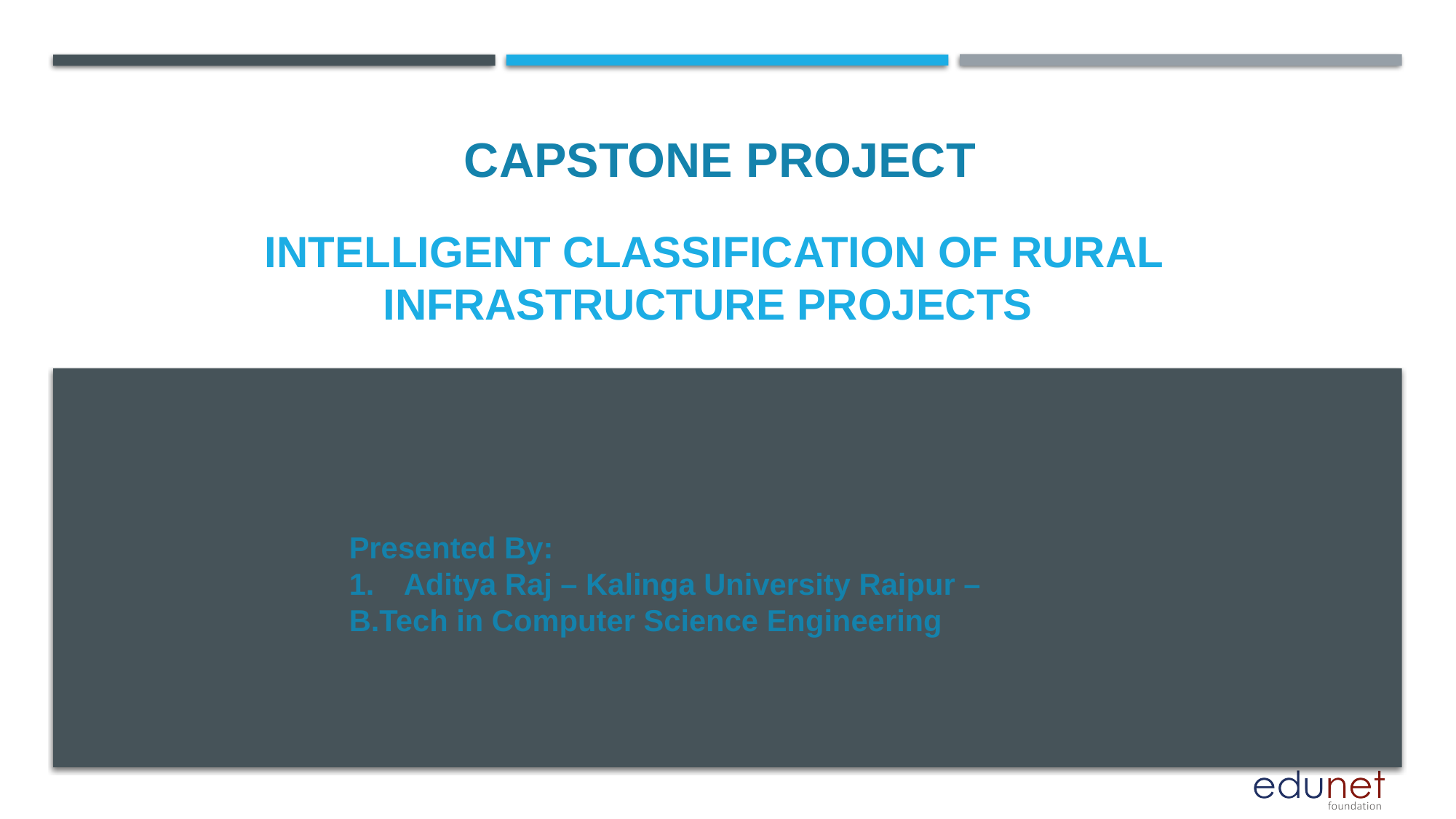

CAPSTONE PROJECT
# Intelligent Classification of Rural Infrastructure Projects
Presented By:
Aditya Raj – Kalinga University Raipur –
B.Tech in Computer Science Engineering